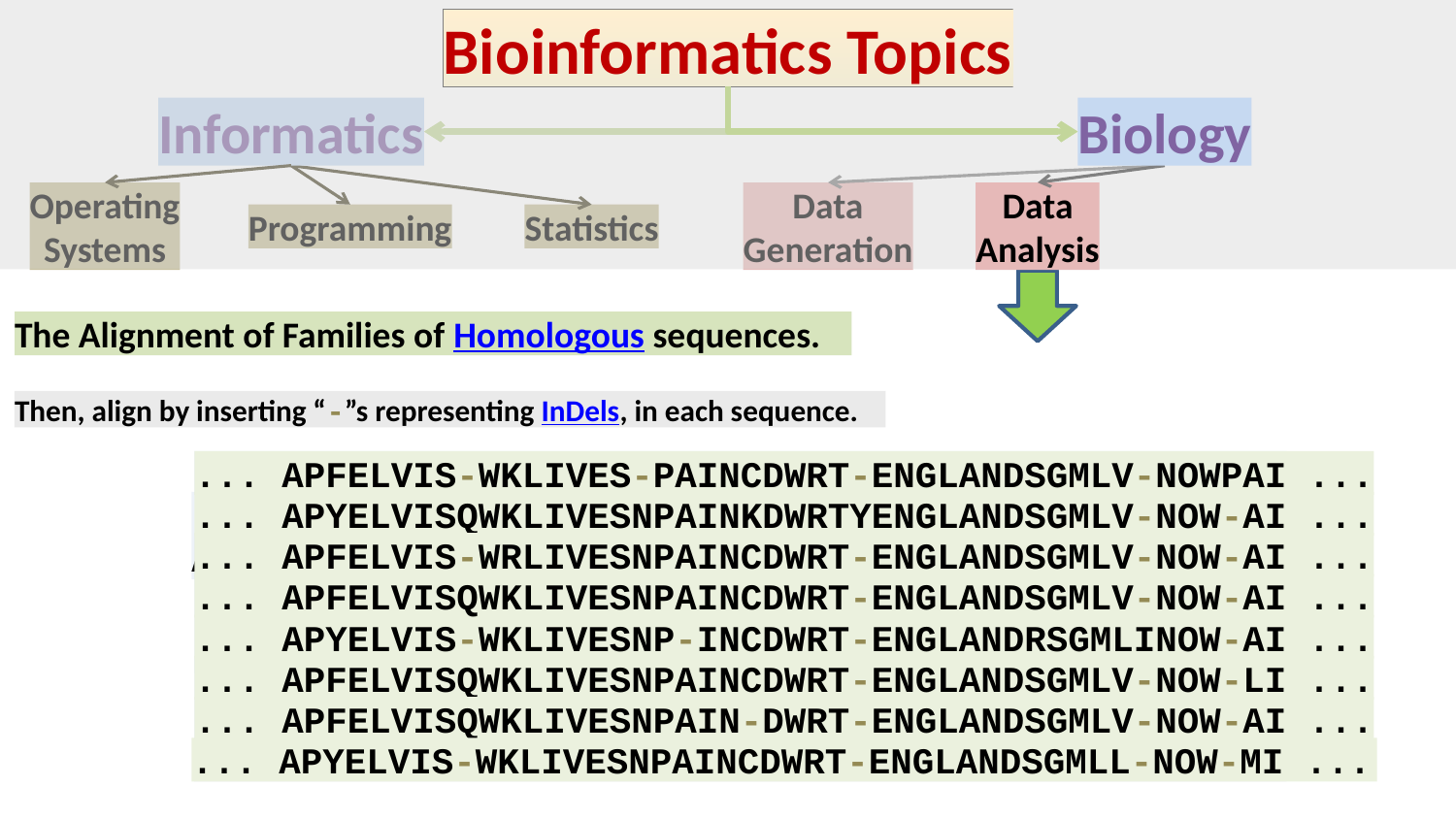

Bioinformatics Topics
Informatics
Biology
Operating
Systems
Data
Generation
Data
Analysis
Programming
Statistics

The Alignment of Families of Homologous sequences.
Then, align by inserting “-”s representing InDels, in each sequence.
... APFELVISWKLIVESPAINCDWRTENGLANDSGMLVNOWPAI ...
... APYELVISQWKLIVESNPAINKDWRTYENGLANDSGMLVNOWAI ...
... APFELVISWKLIVESNPAINCDWRTENGLANDSGMLVNOWAI ...
... APFELVISQWKLIVESNPAINCDWRTENGLANDSGMLVNOWAI ...
... APYELVISWKLIVESNPINCDWRTENGLANDRSGMLINOWAI ...
... APFELVISQWKLIVESNPAINCDWRTENGLANDSGMLVNOWLI ...
... APFELVISQWKLIVESNPAINDWRTENGLANDSGMLVNOWAI ...
... APYELVISWKLIVESNPAINCDWRTENGLANDSGMLLNOWMI ...
... APFELVIS-WKLIVES-PAINCDWRT-ENGLANDSGMLV-NOWPAI ...
... APYELVISQWKLIVESNPAINKDWRTYENGLANDSGMLV-NOW-AI ...
... APFELVIS-WRLIVESNPAINCDWRT-ENGLANDSGMLV-NOW-AI ...
... APFELVISQWKLIVESNPAINCDWRT-ENGLANDSGMLV-NOW-AI ...
... APYELVIS-WKLIVESNP-INCDWRT-ENGLANDRSGMLINOW-AI ...
... APFELVISQWKLIVESNPAINCDWRT-ENGLANDSGMLV-NOW-LI ...
... APFELVISQWKLIVESNPAIN-DWRT-ENGLANDSGMLV-NOW-AI ...
... APYELVIS-WKLIVESNPAINCDWRT-ENGLANDSGMLL-NOW-MI ...